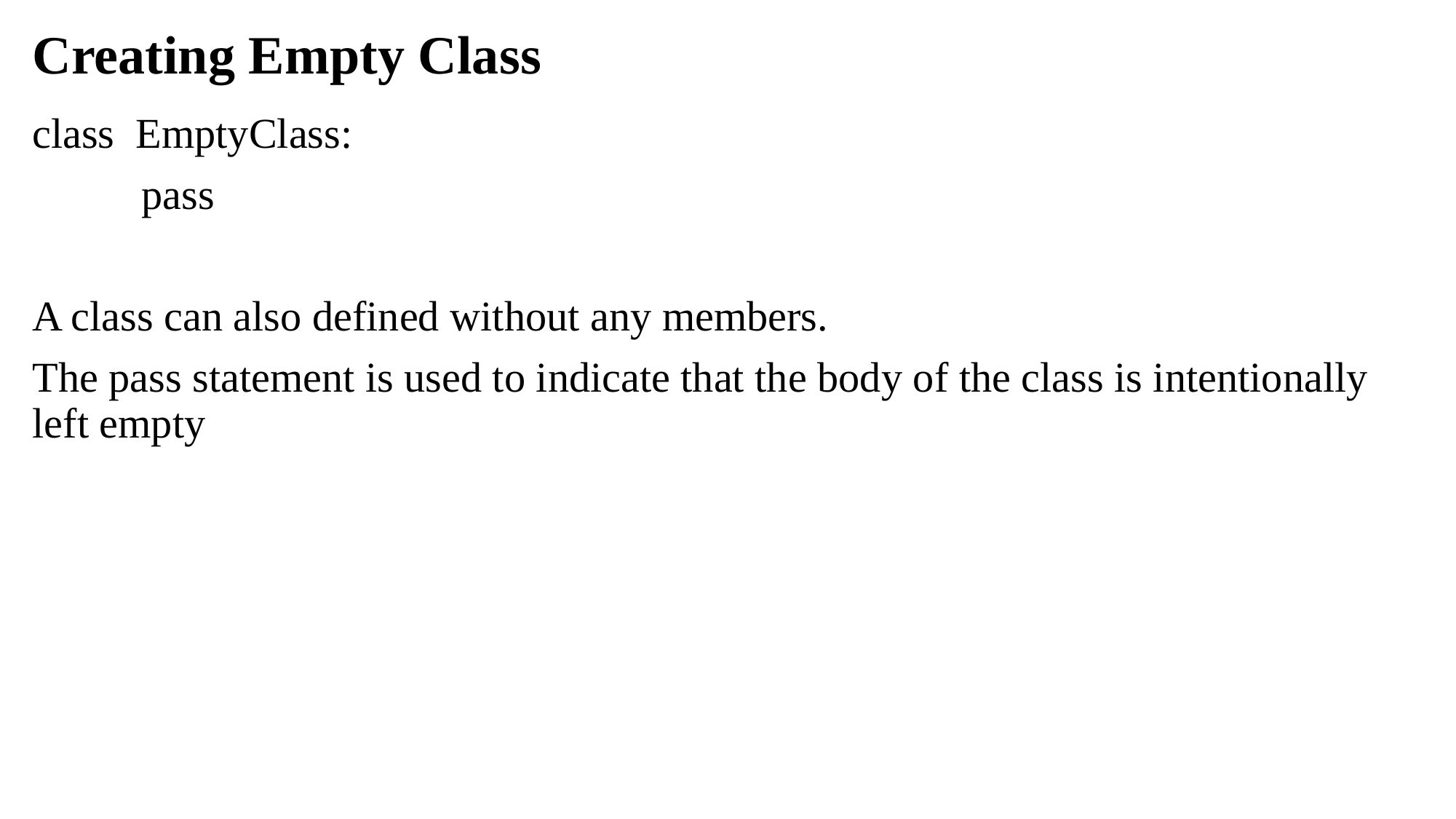

# Creating Empty Class
class  EmptyClass:
	pass

A class can also defined without any members.
The pass statement is used to indicate that the body of the class is intentionally left empty